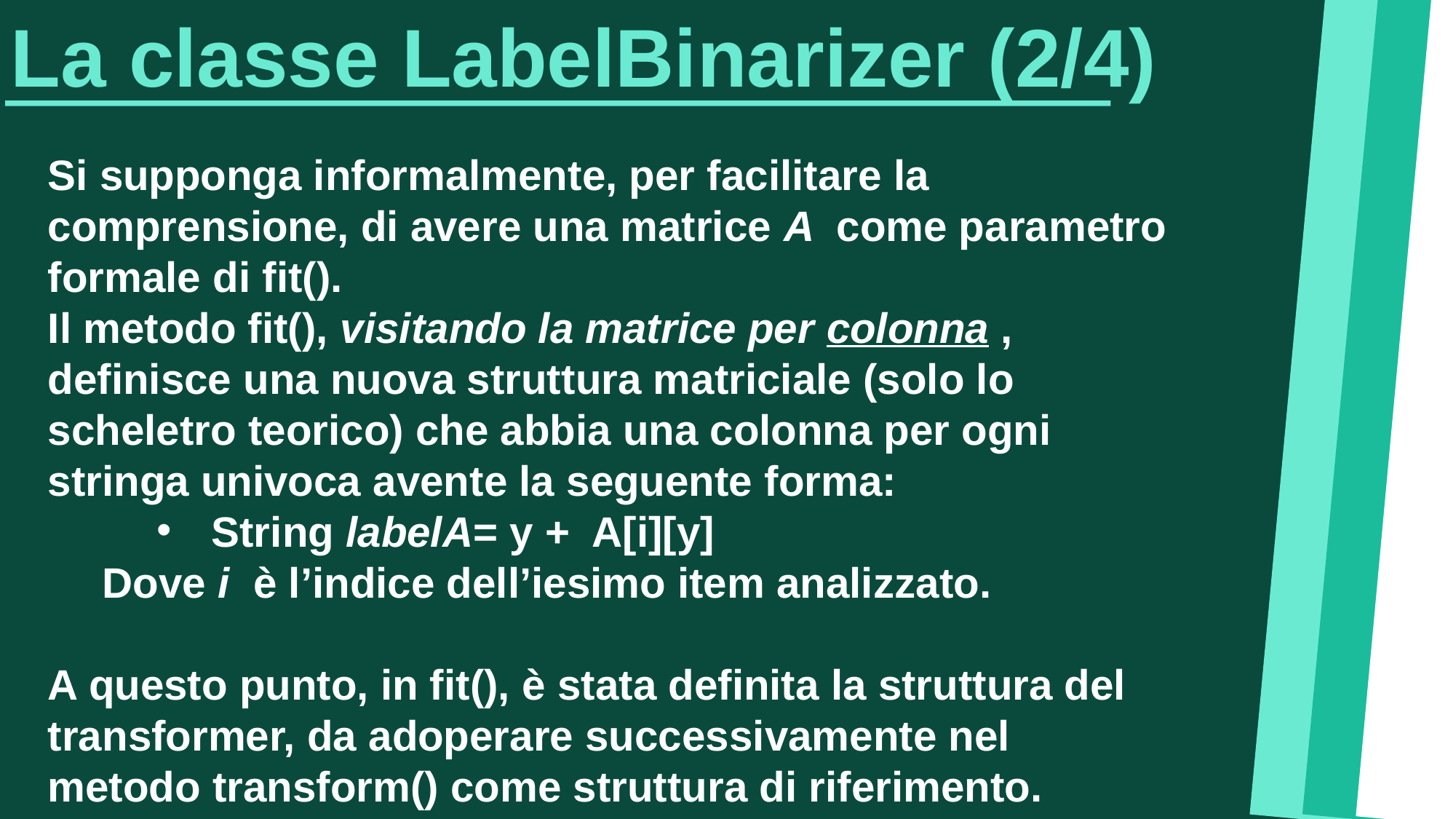

La classe LabelBinarizer (2/4)

Si supponga informalmente, per facilitare la comprensione, di avere una matrice A  come parametro formale di fit().
Il metodo fit(), visitando la matrice per colonna , definisce una nuova struttura matriciale (solo lo scheletro teorico) che abbia una colonna per ogni stringa univoca avente la seguente forma:
String labelA= y +  A[i][y]
Dove i  è l’indice dell’iesimo item analizzato.

A questo punto, in fit(), è stata definita la struttura del transformer, da adoperare successivamente nel metodo transform() come struttura di riferimento.